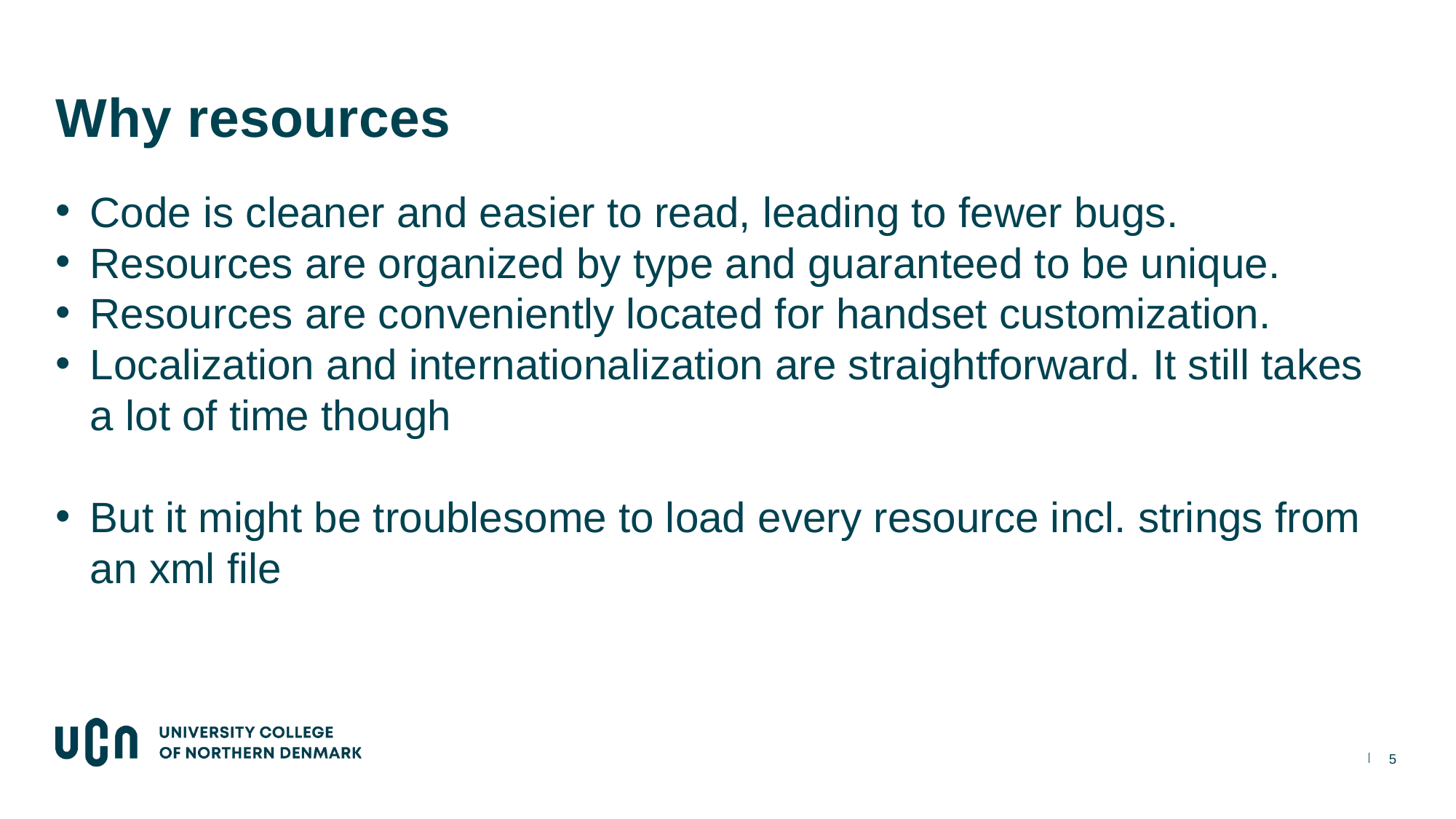

# Why resources
Code is cleaner and easier to read, leading to fewer bugs.
Resources are organized by type and guaranteed to be unique.
Resources are conveniently located for handset customization.
Localization and internationalization are straightforward. It still takes a lot of time though

But it might be troublesome to load every resource incl. strings from an xml file
5